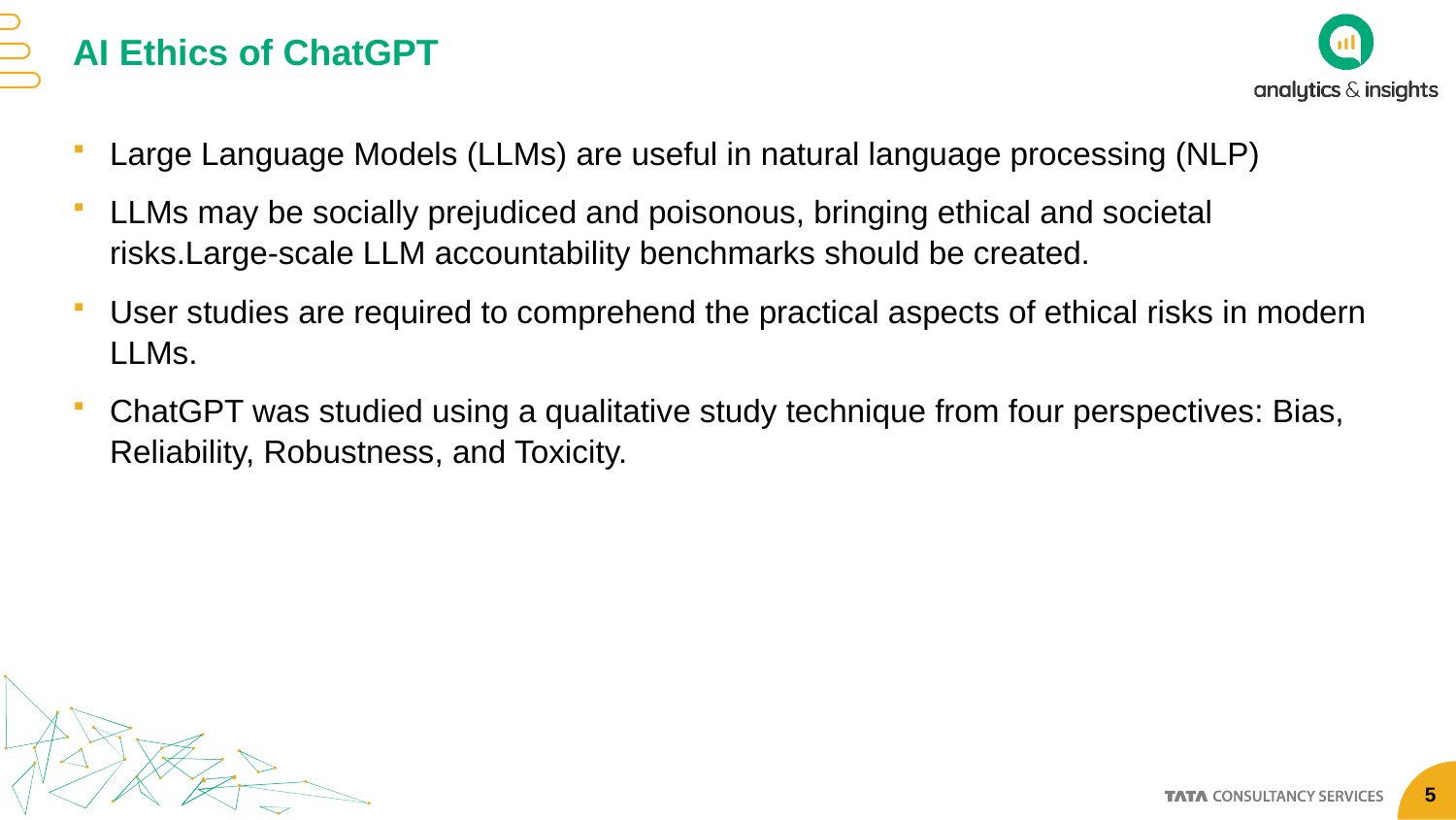

# AI Ethics of ChatGPT
Large Language Models (LLMs) are useful in natural language processing (NLP)
LLMs may be socially prejudiced and poisonous, bringing ethical and societal risks.Large-scale LLM accountability benchmarks should be created.
User studies are required to comprehend the practical aspects of ethical risks in modern LLMs.
ChatGPT was studied using a qualitative study technique from four perspectives: Bias, Reliability, Robustness, and Toxicity.
5